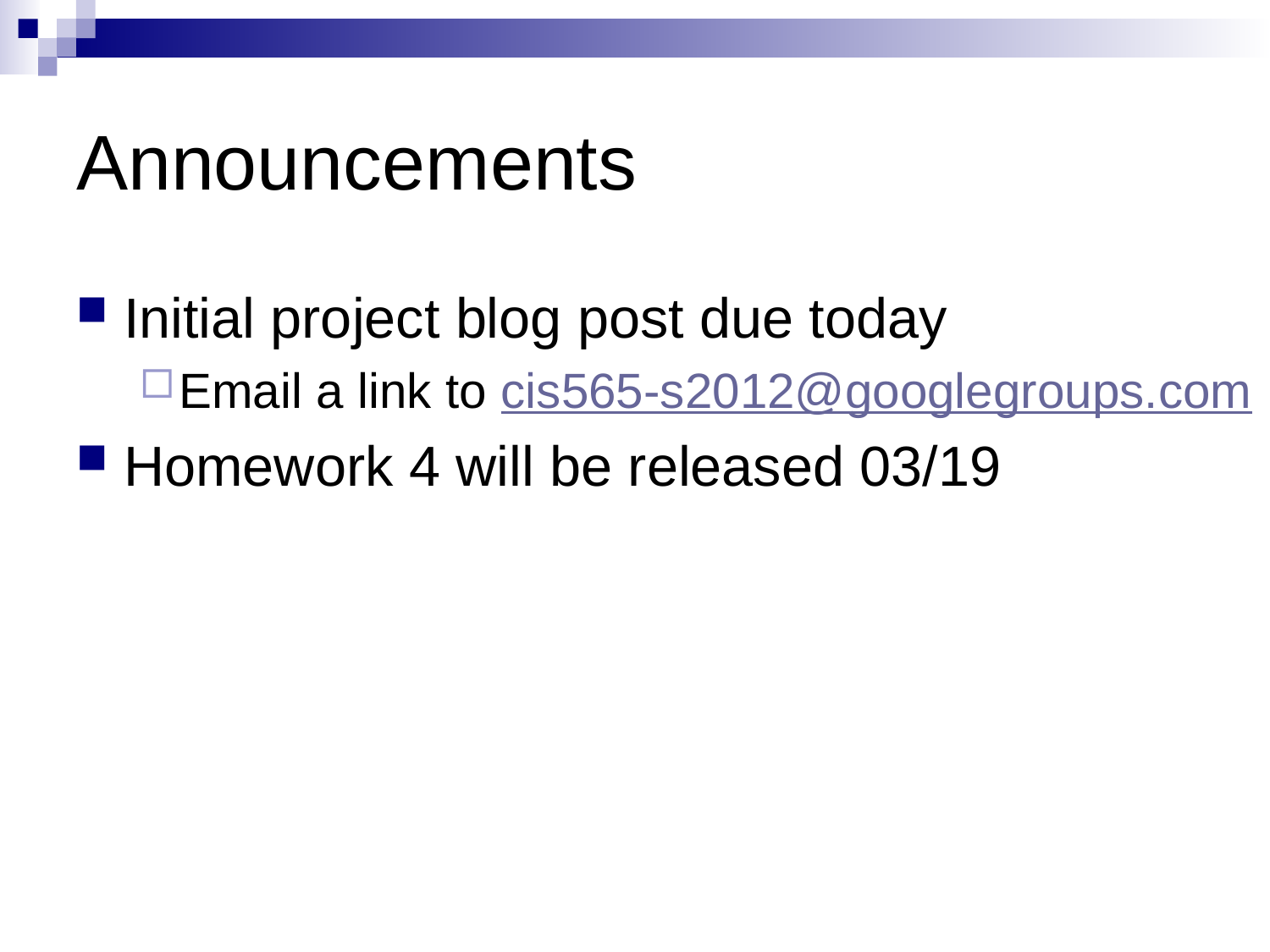

# Announcements
Initial project blog post due today
Email a link to cis565-s2012@googlegroups.com
Homework 4 will be released 03/19